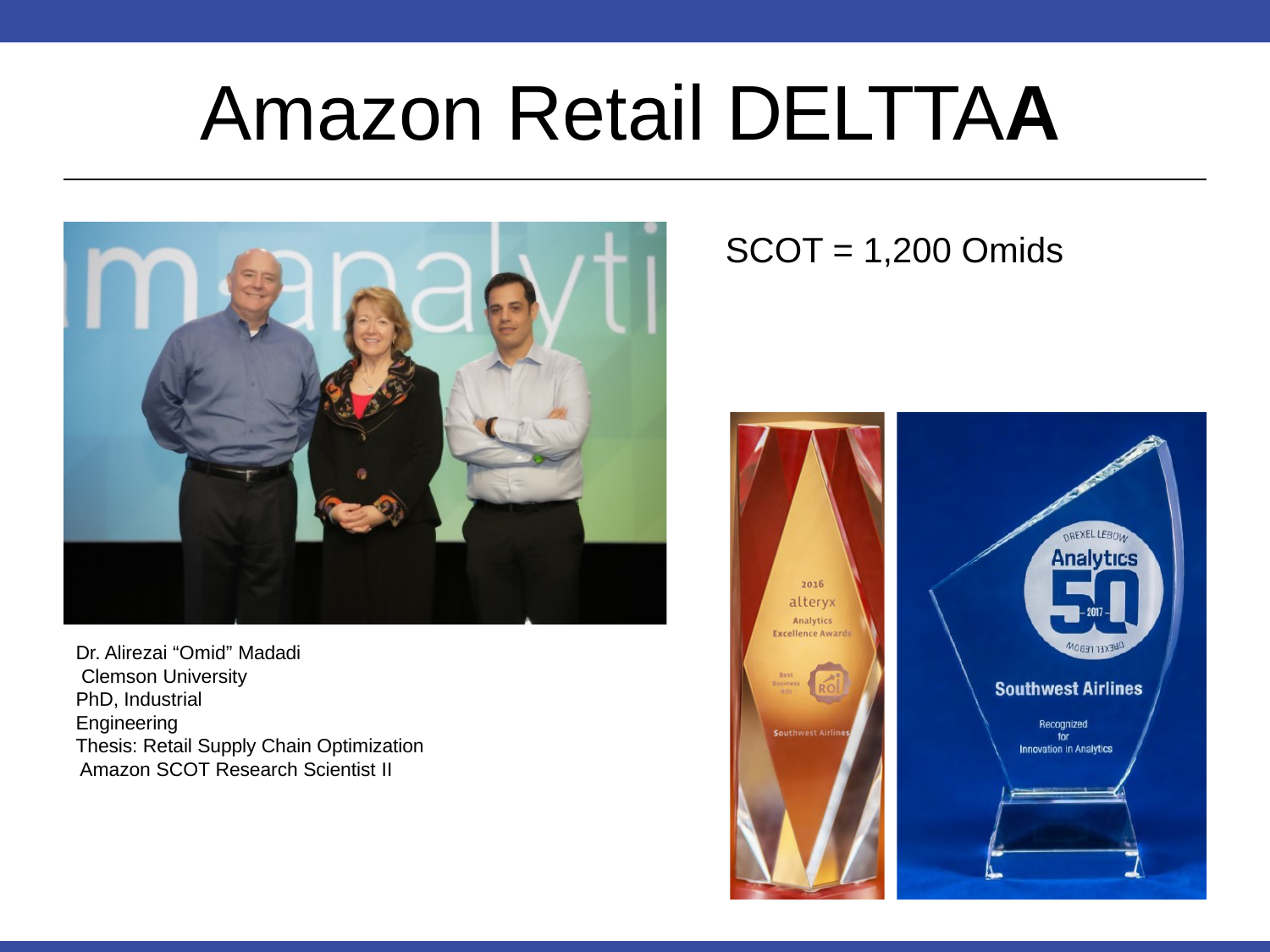

# Amazon Retail DELTTAA

SCOT = 1,200 Omids

Dr. Alirezai “Omid” Madadi  Clemson University
PhD, Industrial Engineering
Thesis: Retail Supply Chain Optimization  Amazon SCOT Research Scientist II